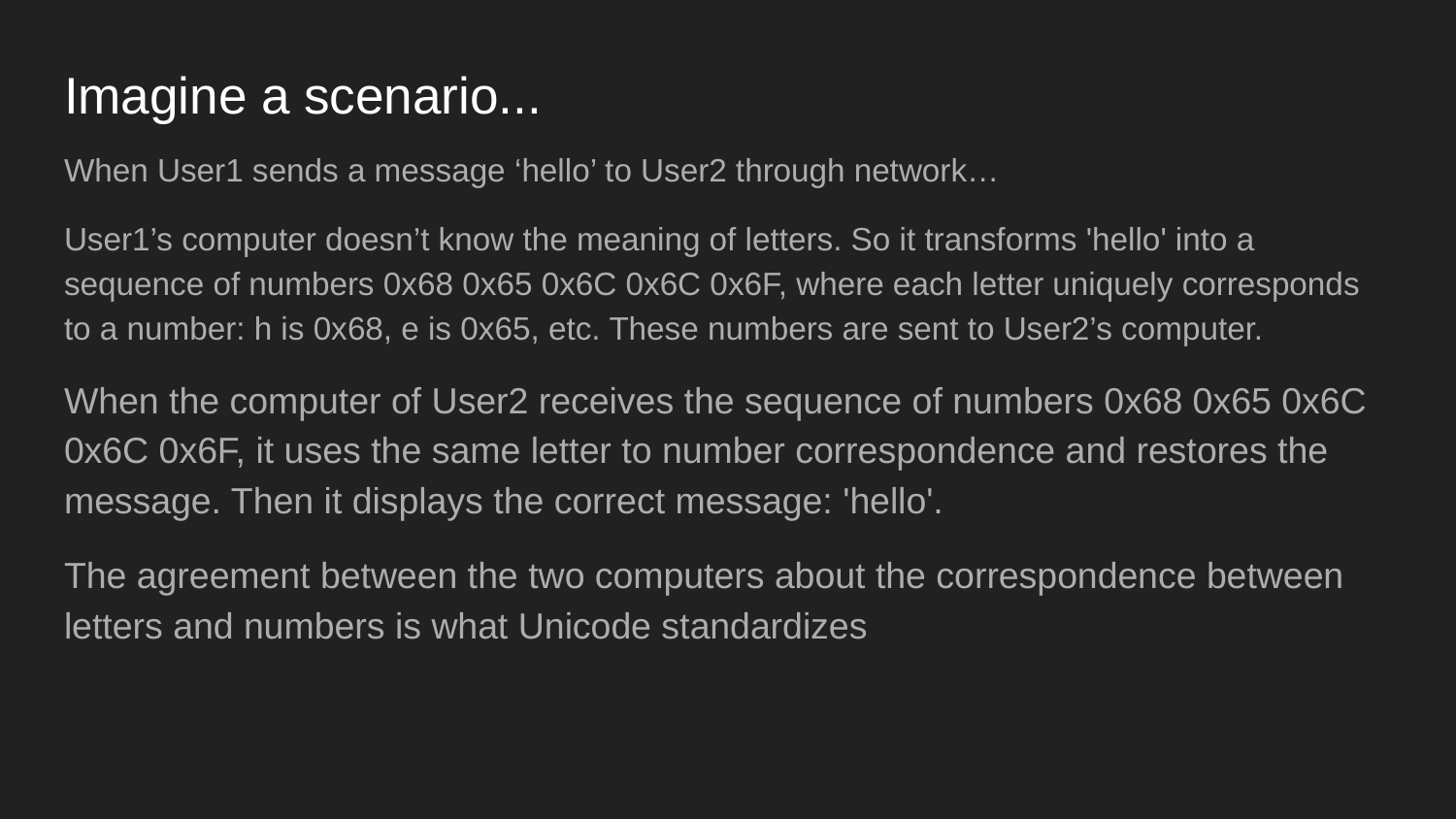

# Imagine a scenario...
When User1 sends a message ‘hello’ to User2 through network…
User1’s computer doesn’t know the meaning of letters. So it transforms 'hello' into a sequence of numbers 0x68 0x65 0x6C 0x6C 0x6F, where each letter uniquely corresponds to a number: h is 0x68, e is 0x65, etc. These numbers are sent to User2’s computer.
When the computer of User2 receives the sequence of numbers 0x68 0x65 0x6C 0x6C 0x6F, it uses the same letter to number correspondence and restores the message. Then it displays the correct message: 'hello'.
The agreement between the two computers about the correspondence between letters and numbers is what Unicode standardizes